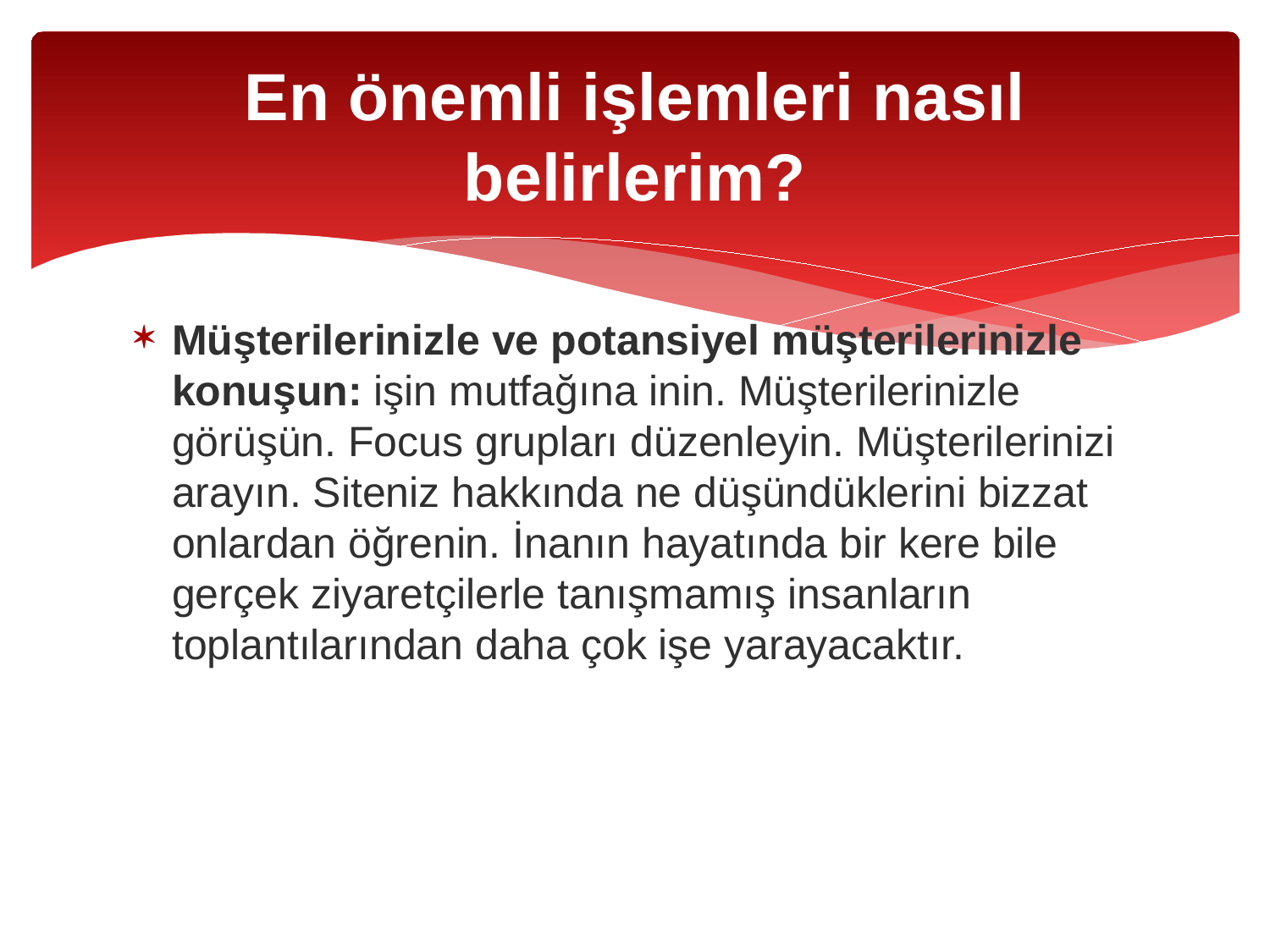

# En önemli işlemleri nasıl belirlerim?
Müşterilerinizle ve potansiyel müşterilerinizle konuşun: işin mutfağına inin. Müşterilerinizle görüşün. Focus grupları düzenleyin. Müşterilerinizi arayın. Siteniz hakkında ne düşündüklerini bizzat onlardan öğrenin. İnanın hayatında bir kere bile gerçek ziyaretçilerle tanışmamış insanların toplantılarından daha çok işe yarayacaktır.